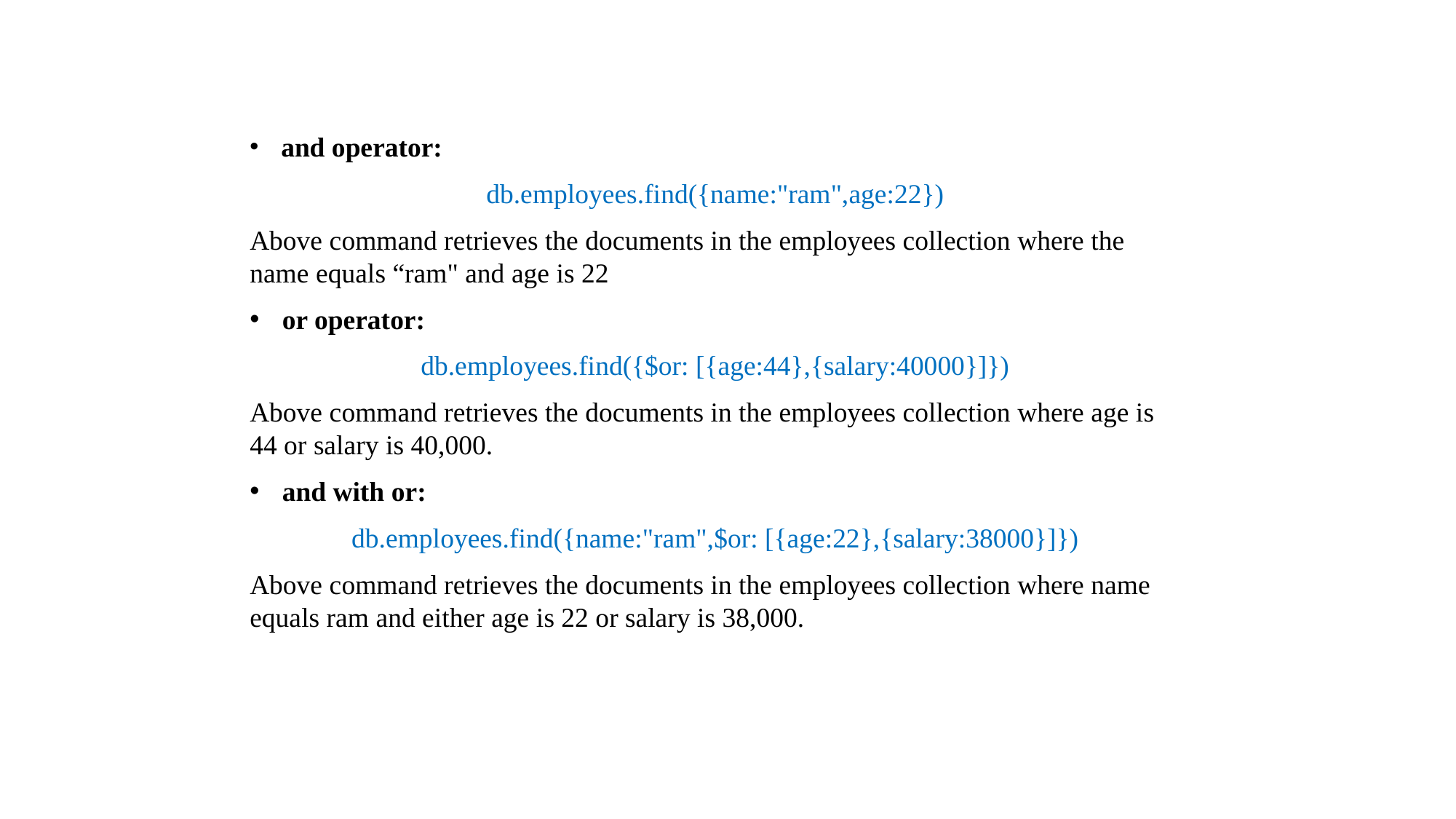

and operator:
db.employees.find({name:"ram",age:22})
Above command retrieves the documents in the employees collection where the name equals “ram" and age is 22
 or operator:
db.employees.find({$or: [{age:44},{salary:40000}]})
Above command retrieves the documents in the employees collection where age is 44 or salary is 40,000.
 and with or:
db.employees.find({name:"ram",$or: [{age:22},{salary:38000}]})
Above command retrieves the documents in the employees collection where name equals ram and either age is 22 or salary is 38,000.